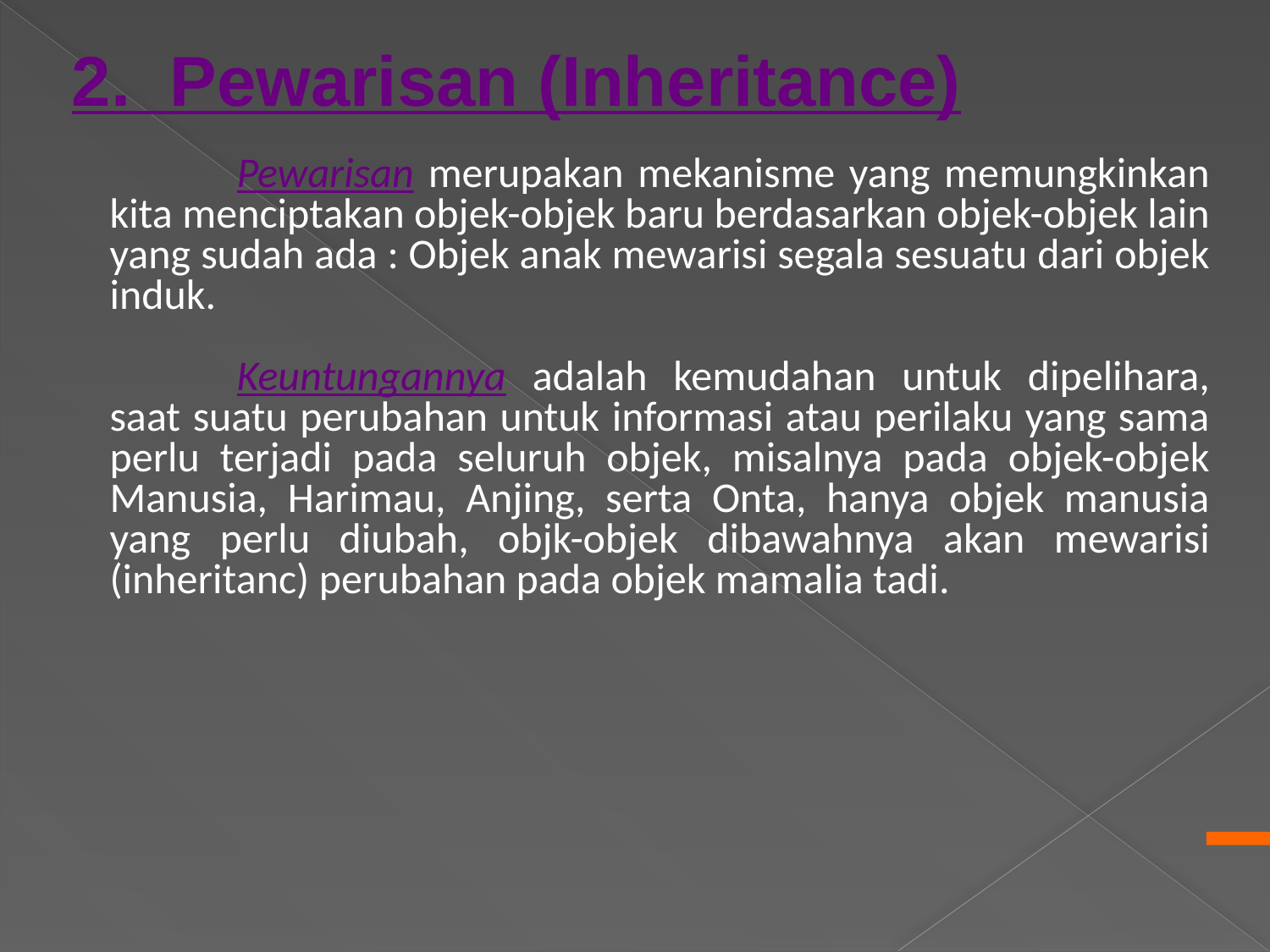

2.  Pewarisan (Inheritance)
		Pewarisan merupakan mekanisme yang memungkinkan kita menciptakan objek-objek baru berdasarkan objek-objek lain yang sudah ada : Objek anak mewarisi segala sesuatu dari objek induk.

		Keuntungannya adalah kemudahan untuk dipelihara, saat suatu perubahan untuk informasi atau perilaku yang sama perlu terjadi pada seluruh objek, misalnya pada objek-objek Manusia, Harimau, Anjing, serta Onta, hanya objek manusia yang perlu diubah, objk-objek dibawahnya akan mewarisi (inheritanc) perubahan pada objek mamalia tadi.